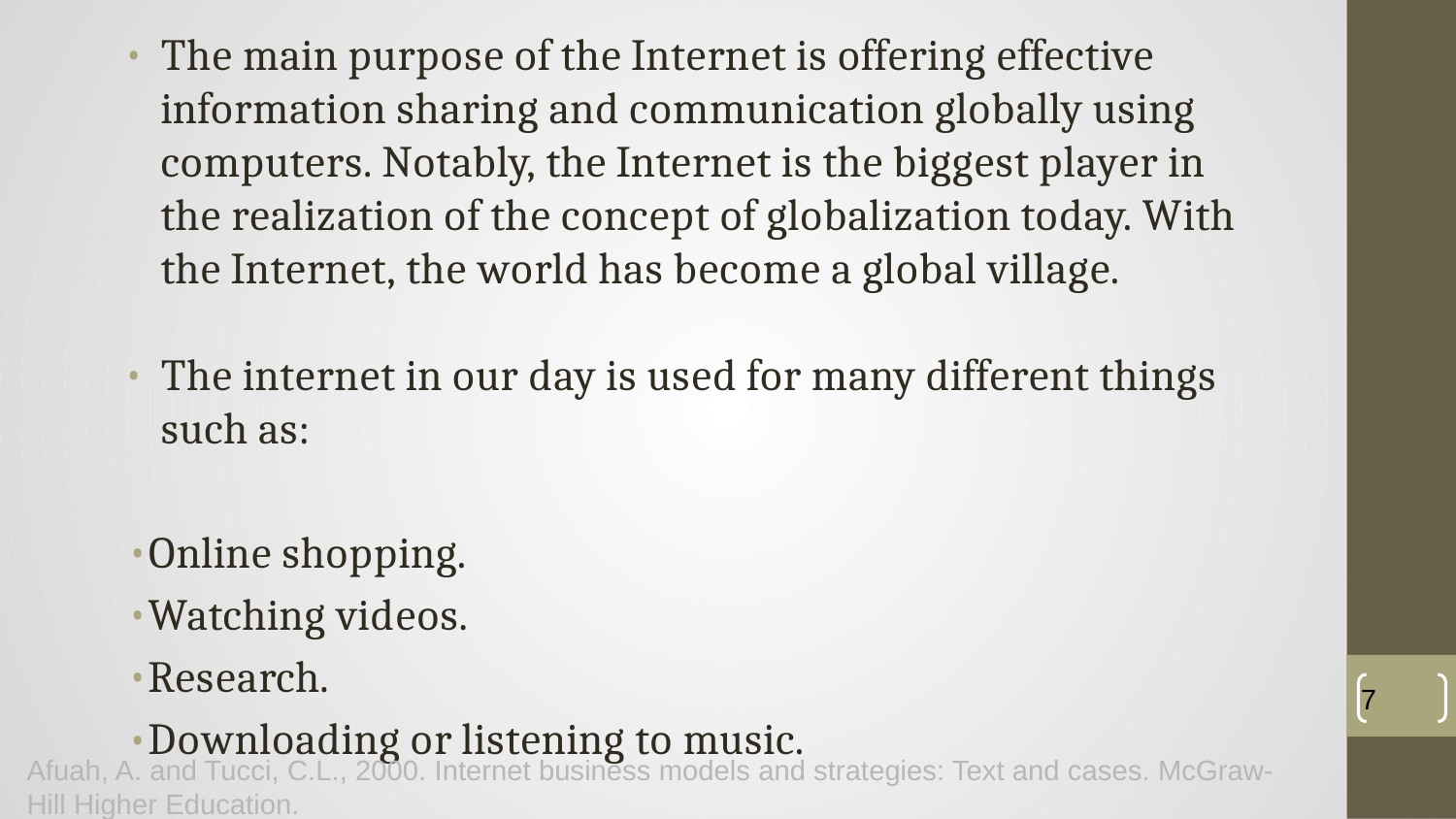

The main purpose of the Internet is offering effective information sharing and communication globally using computers. Notably, the Internet is the biggest player in the realization of the concept of globalization today. With the Internet, the world has become a global village.

The internet in our day is used for many different things such as:

Online shopping.
Watching videos.
Research.
Downloading or listening to music.

7
Afuah, A. and Tucci, C.L., 2000. Internet business models and strategies: Text and cases. McGraw-Hill Higher Education.